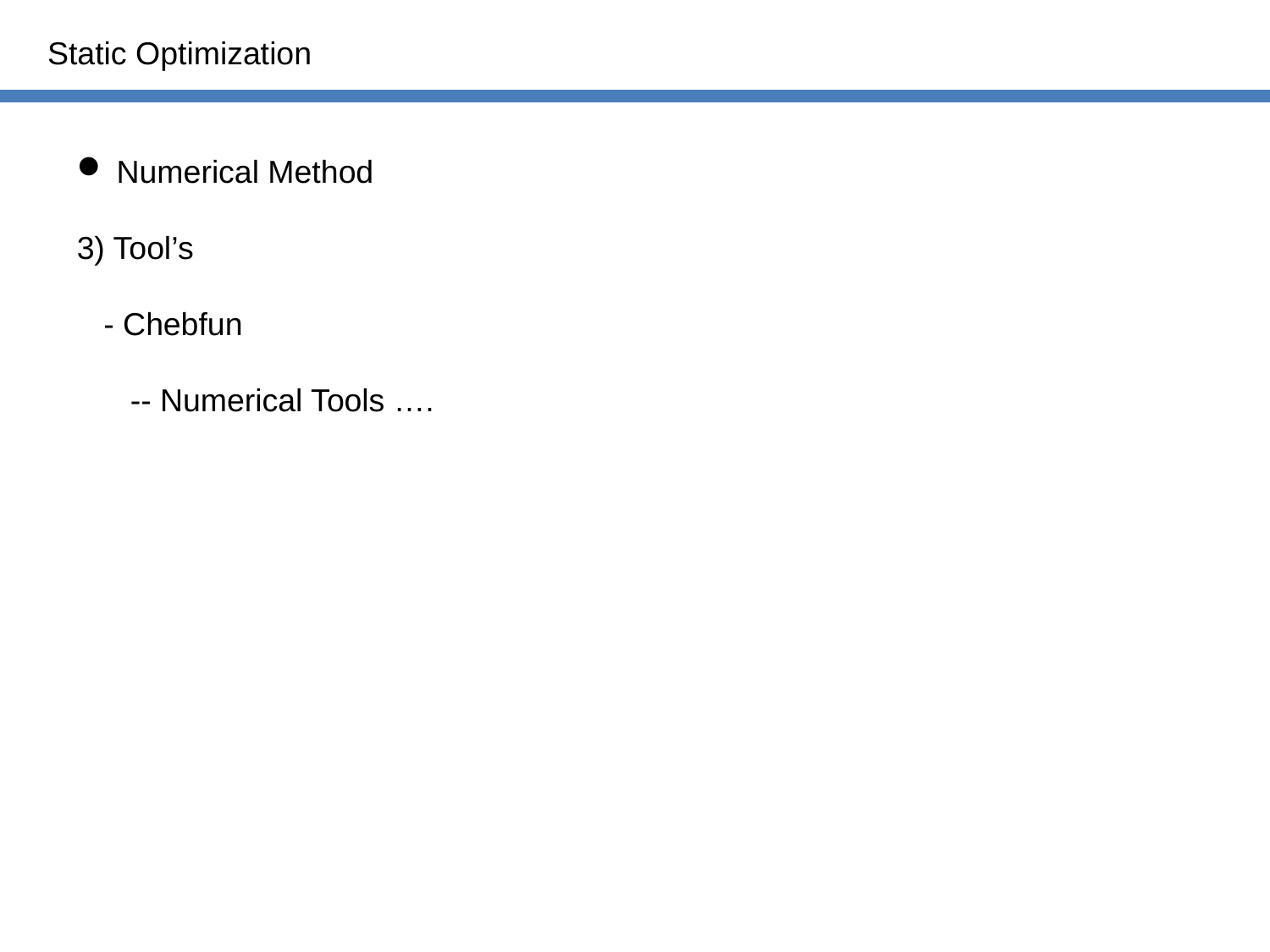

Static Optimization

Numerical Method

3) Tool’s

   - Chebfun

      -- Numerical Tools ….